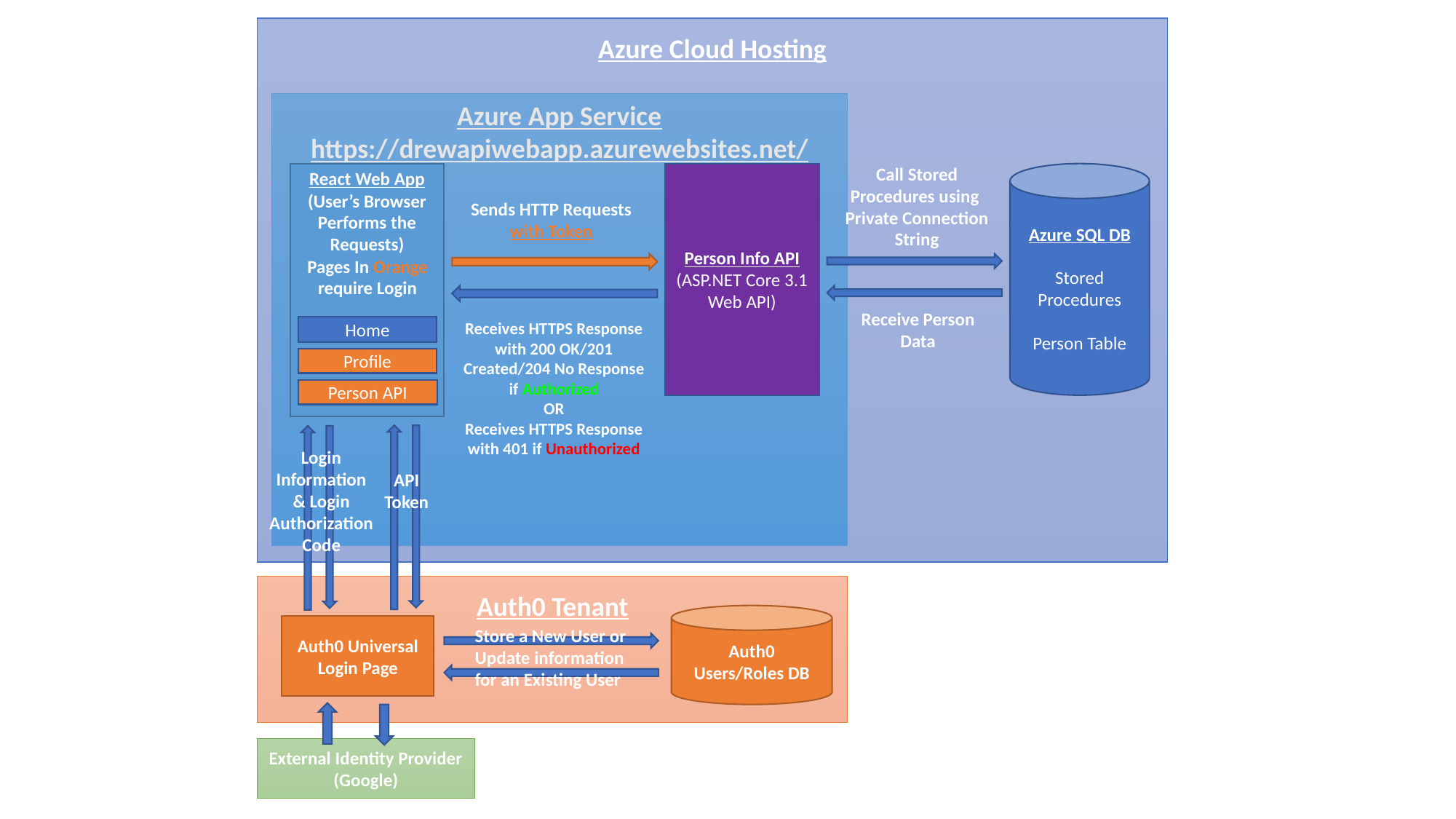

Azure Cloud Hosting
Azure App Service
https://drewapiwebapp.azurewebsites.net/

Call Stored Procedures using  Private Connection String
React Web App
(User’s Browser Performs the Requests)

Person Info API
(ASP.NET Core 3.1 Web API)
Azure SQL DB

Stored Procedures

Person Table
Sends HTTP Requests with Token
Pages In Orange require Login

Receive Person Data
Receives HTTPS Response with 200 OK/201 Created/204 No Response if Authorized
OR
Receives HTTPS Response with 401 if Unauthorized
Home
Profile
Person API

Login Information & Login Authorization Code
API Token

Auth0 Tenant

Auth0 Users/Roles DB

Auth0 Universal Login Page
Store a New User or Update information for an Existing User

External Identity Provider (Google)